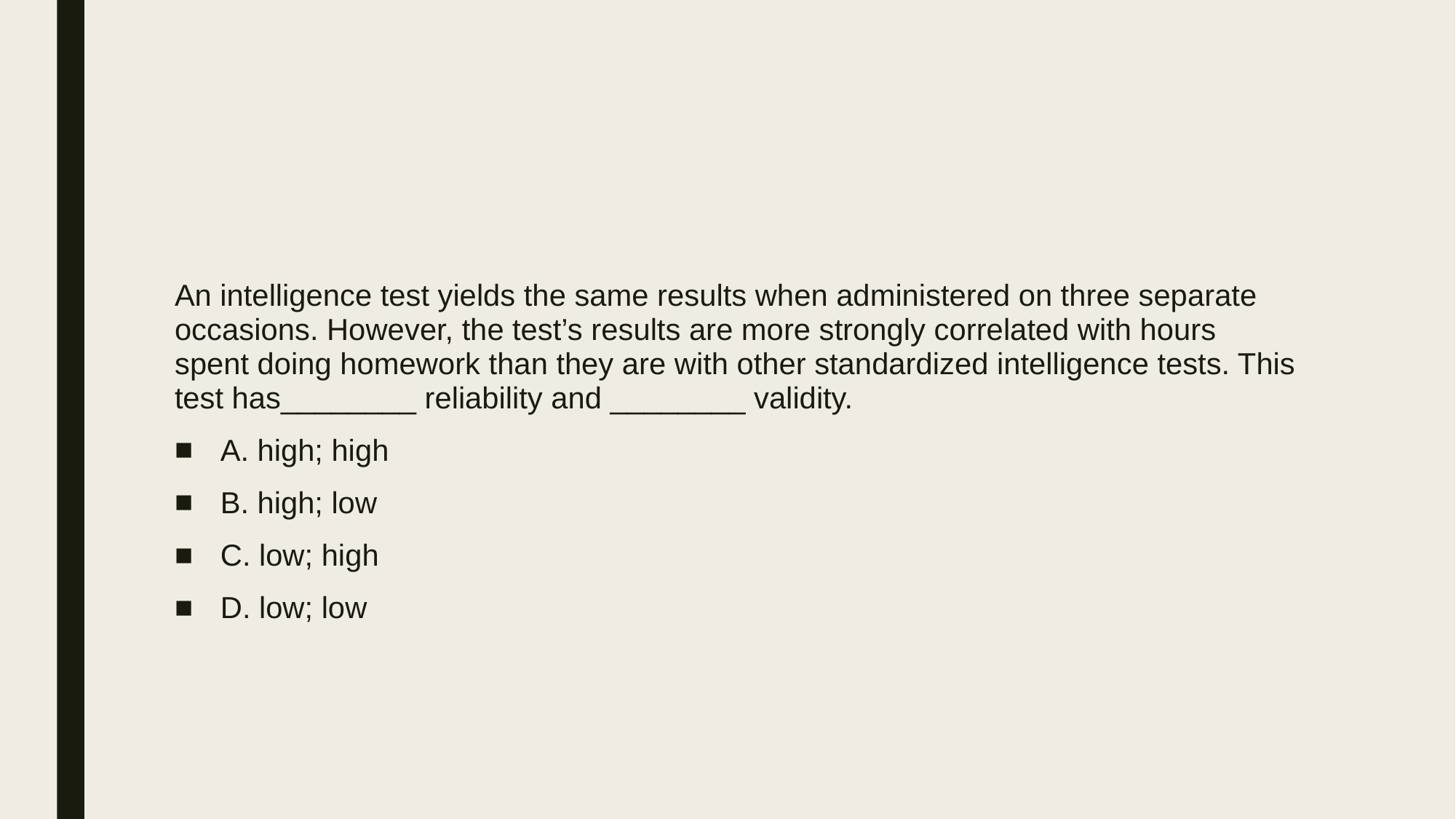

#
An intelligence test yields the same results when administered on three separate occasions. However, the test’s results are more strongly correlated with hours spent doing homework than they are with other standardized intelligence tests. This test has________ reliability and ________ validity.
A. high; high
B. high; low
C. low; high
D. low; low